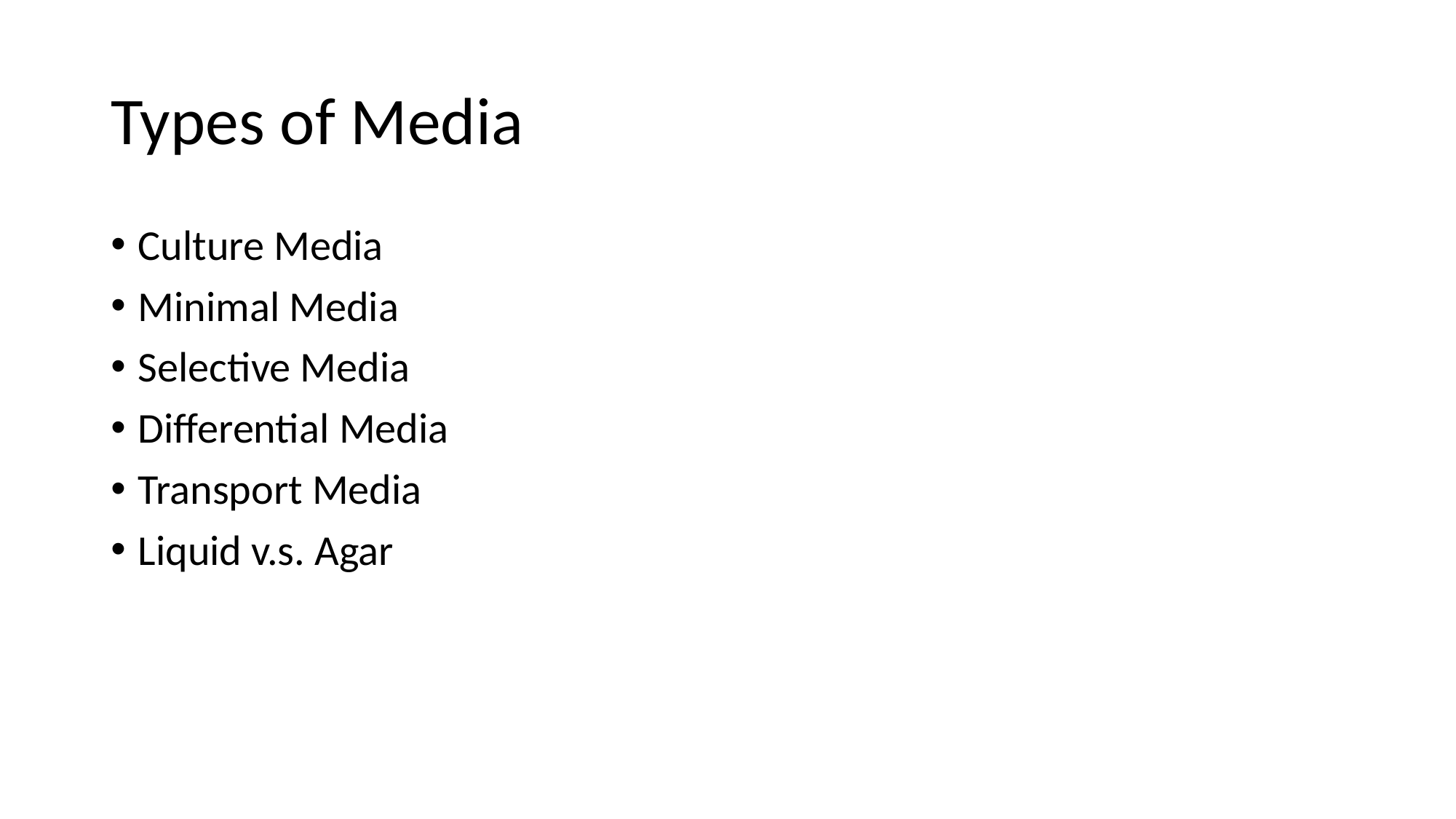

# Types of Media
Culture Media
Minimal Media
Selective Media
Differential Media
Transport Media
Liquid v.s. Agar